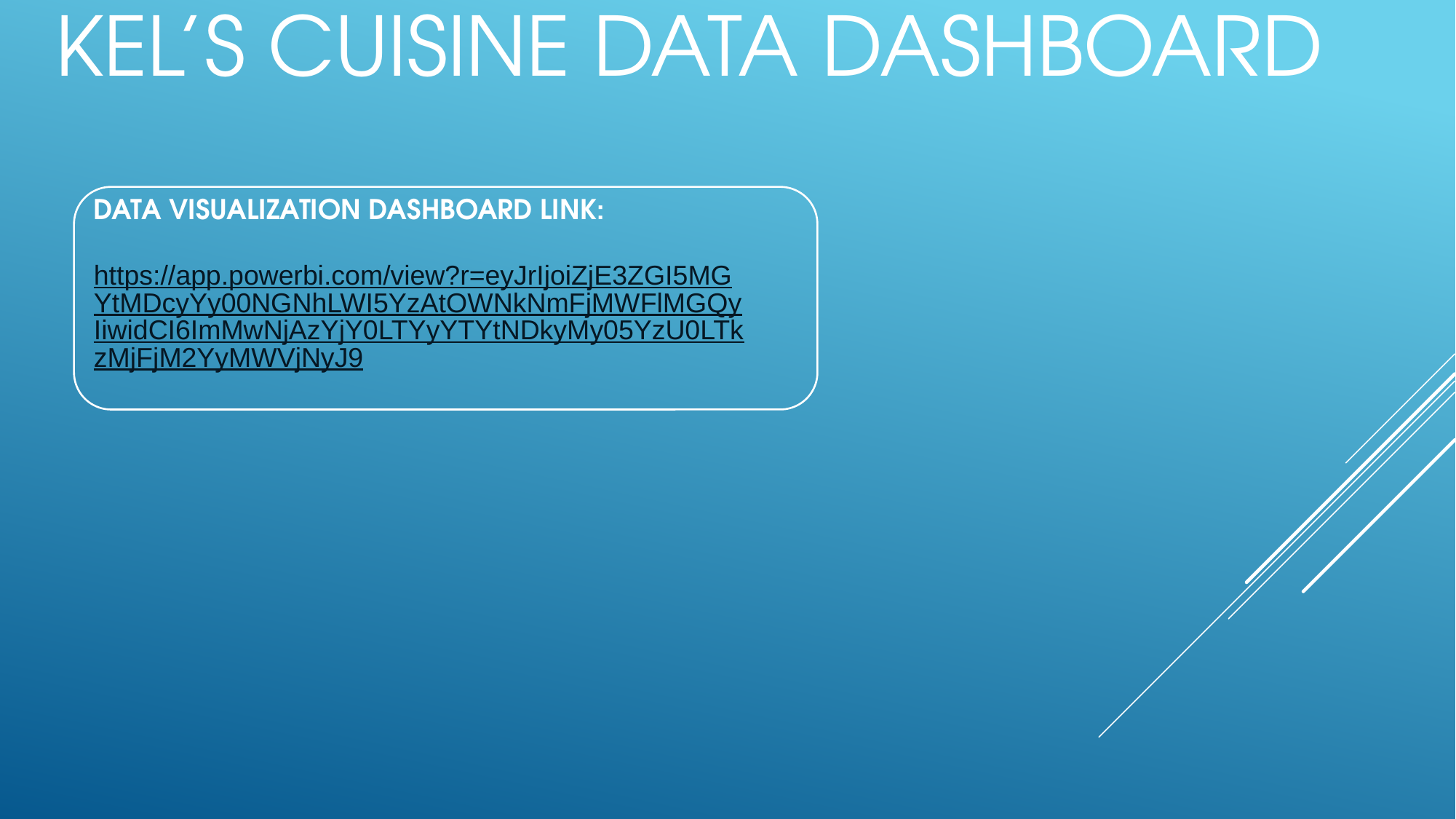

KEL’S CUISINE DATA DASHBOARD

DATA VISUALIZATION DASHBOARD LINK:
https://app.powerbi.com/view?r=eyJrIjoiZjE3ZGI5MGYtMDcyYy00NGNhLWI5YzAtOWNkNmFjMWFlMGQyIiwidCI6ImMwNjAzYjY0LTYyYTYtNDkyMy05YzU0LTkzMjFjM2YyMWVjNyJ9